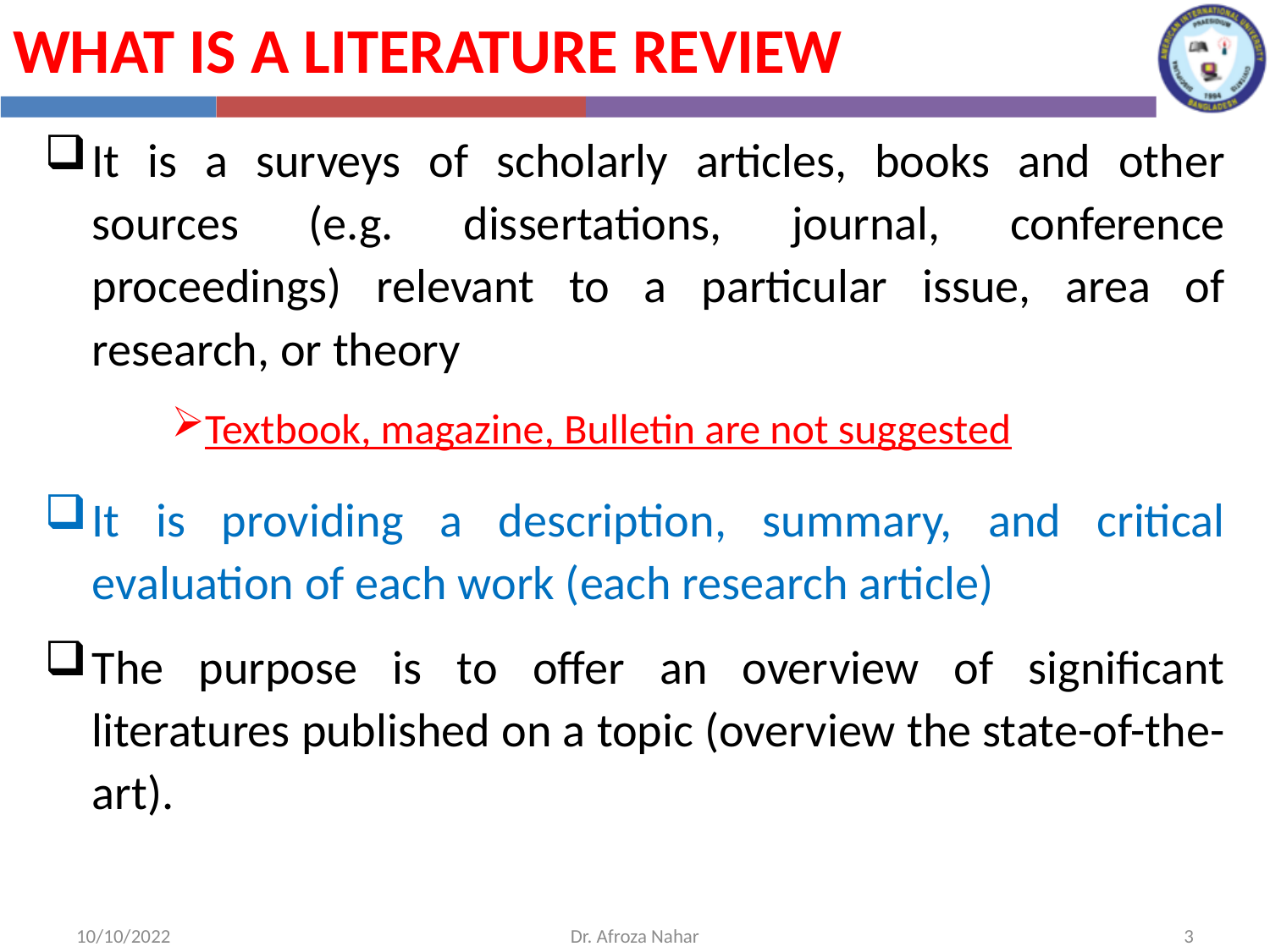

What is A Literature Review
It is a surveys of scholarly articles, books and other sources (e.g. dissertations, journal, conference proceedings) relevant to a particular issue, area of research, or theory
Textbook, magazine, Bulletin are not suggested
It is providing a description, summary, and critical evaluation of each work (each research article)
The purpose is to offer an overview of significant literatures published on a topic (overview the state-of-the-art).

10/10/2022
Dr. Afroza Nahar
3